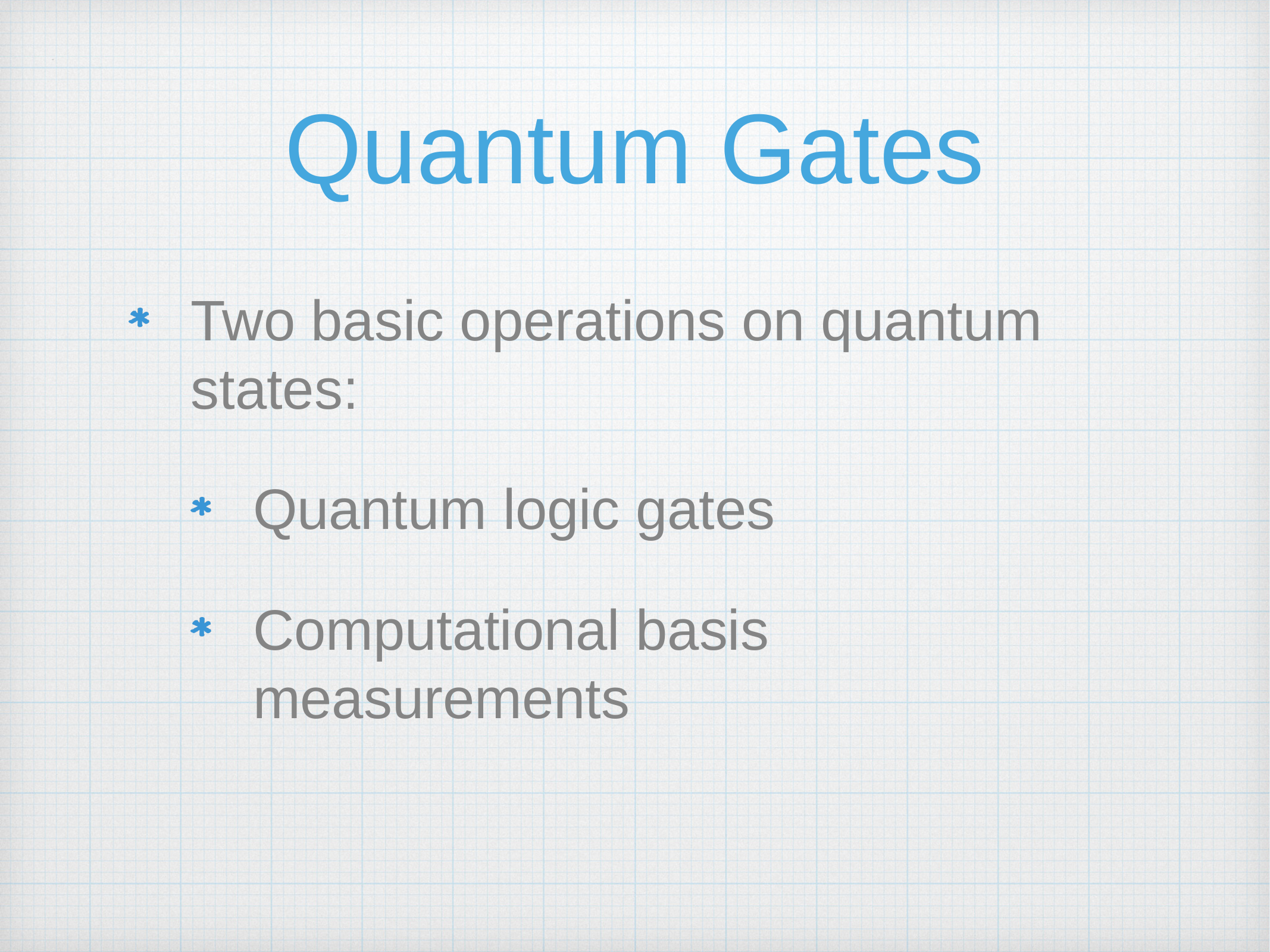

# Quantum Gates
Two basic operations on quantum states:
Quantum logic gates
Computational basis measurements